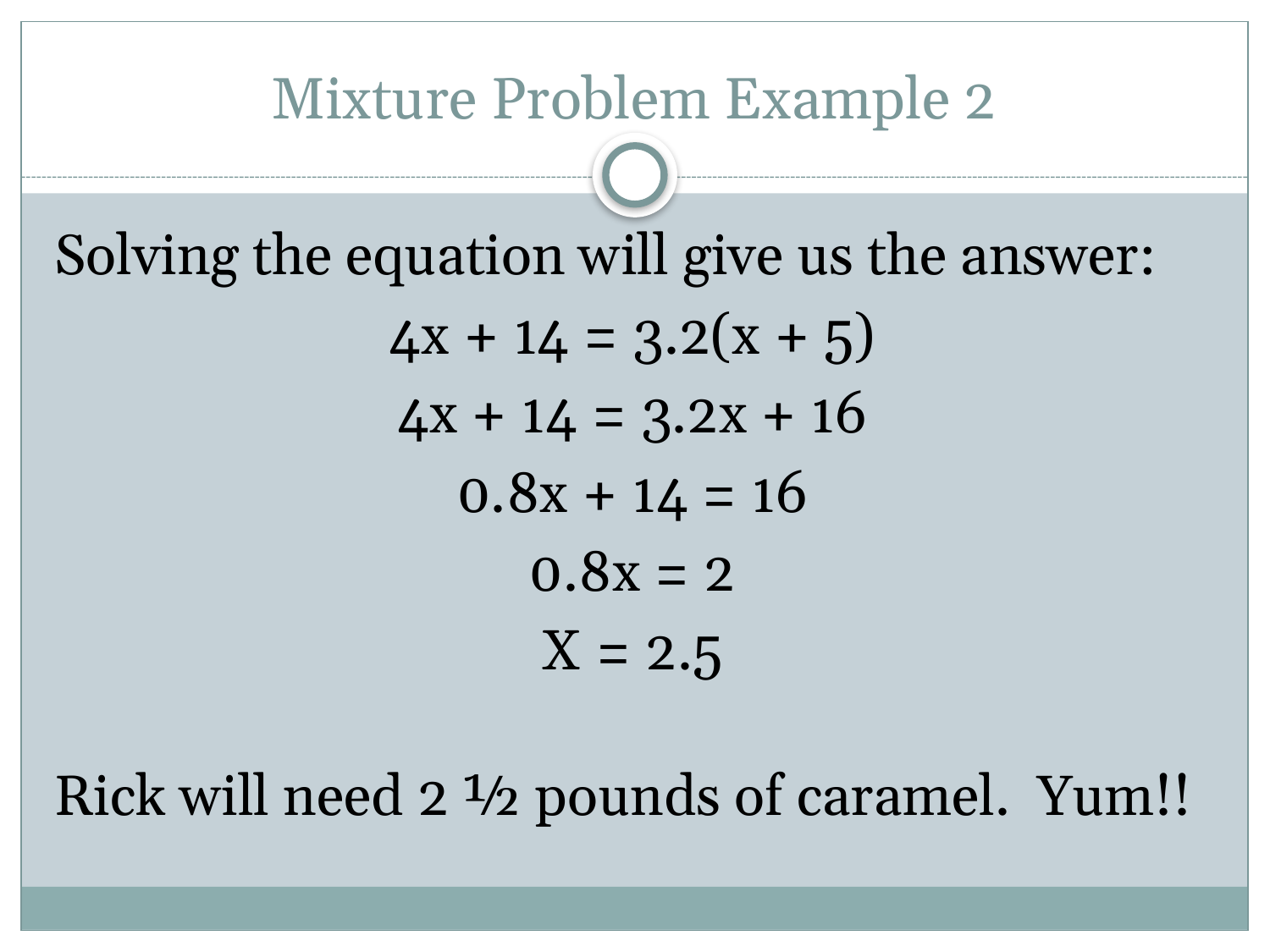

# Mixture Problem Example 2
Solving the equation will give us the answer:
4x + 14 = 3.2(x + 5)
4x + 14 = 3.2x + 16
0.8x + 14 = 16
0.8x = 2
X = 2.5

Rick will need 2 ½ pounds of caramel.  Yum!!